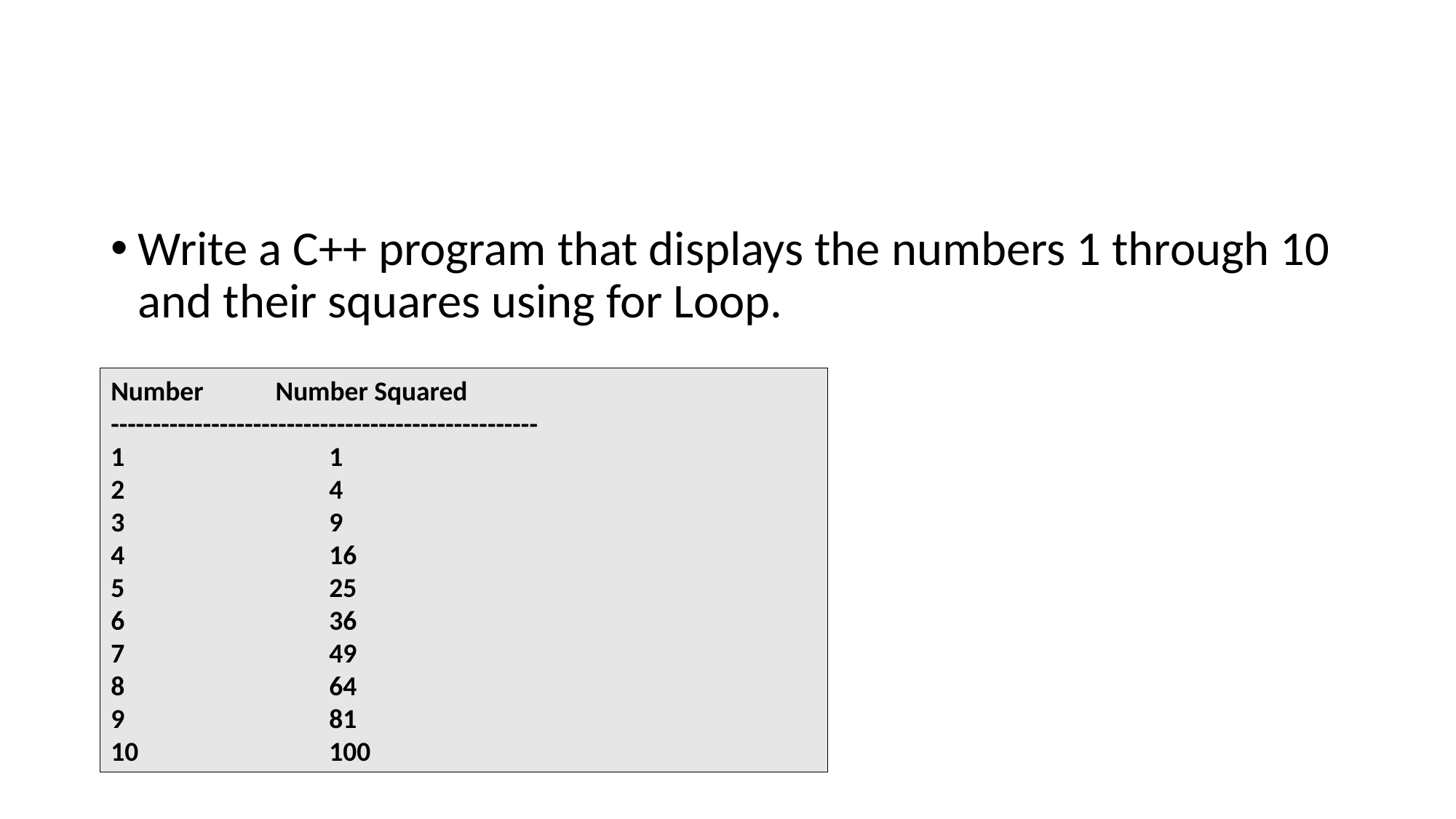

#
Write a C++ program that displays the numbers 1 through 10 and their squares using for Loop.

Number	         Number Squared
---------------------------------------------------
1 		1
2 		4
3 		9
4 		16
5 		25
6 		36
7 		49
8 		64
9 		81
10 		100